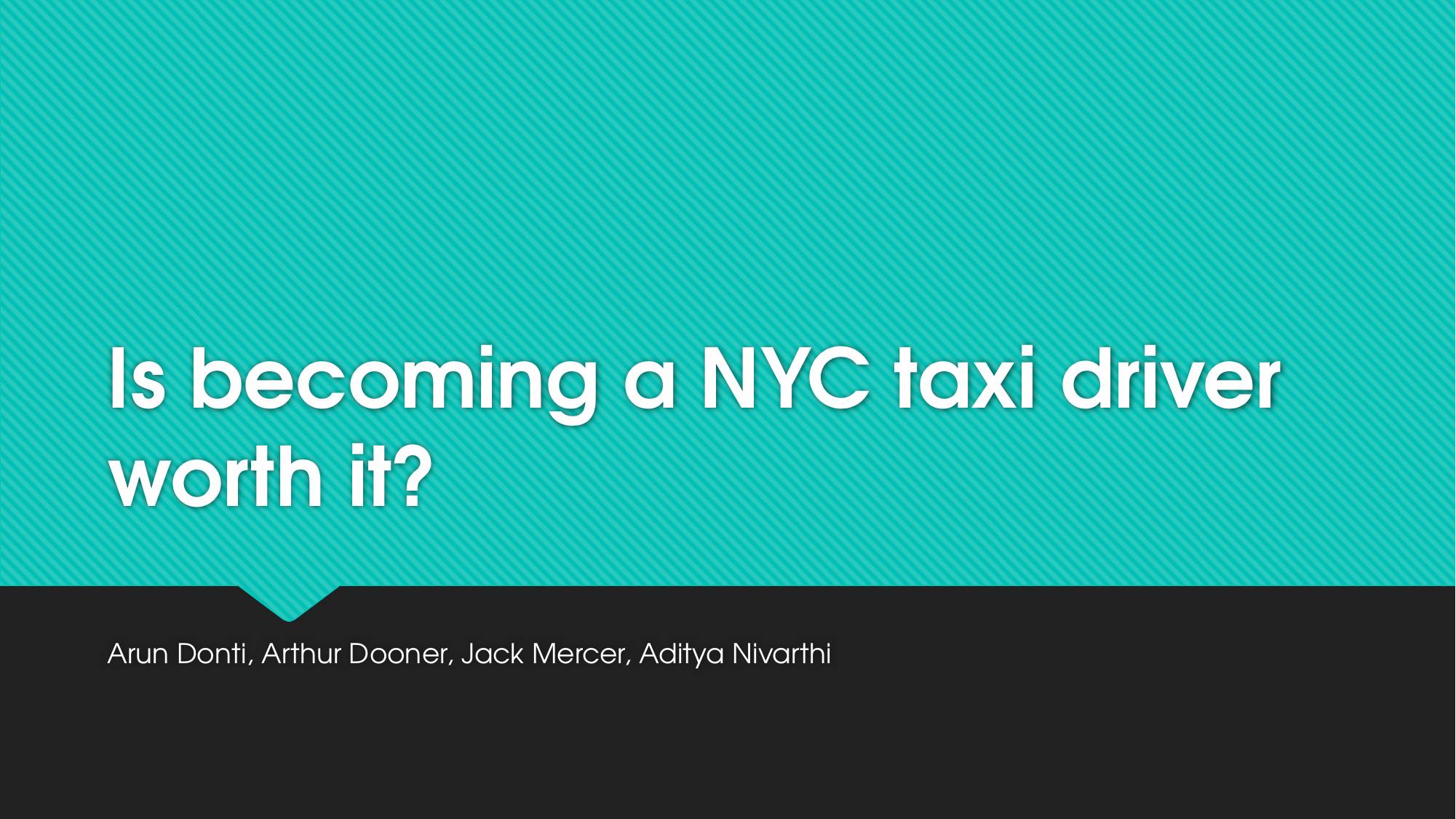

# Is becoming a NYC taxi driver worth it?
Arun Donti, Arthur Dooner, Jack Mercer, Aditya Nivarthi